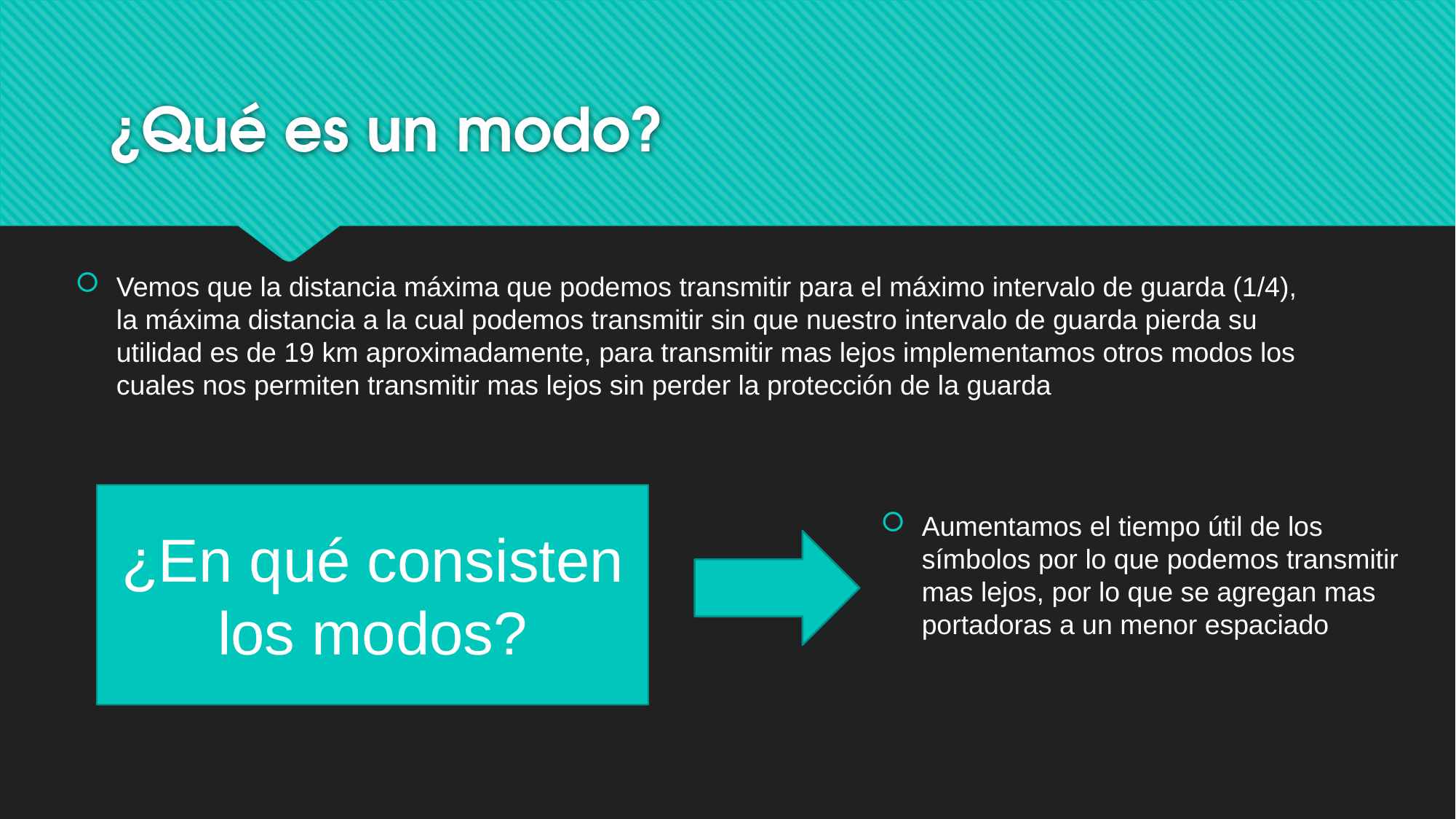

# ¿Qué es un modo?
Vemos que la distancia máxima que podemos transmitir para el máximo intervalo de guarda (1/4), la máxima distancia a la cual podemos transmitir sin que nuestro intervalo de guarda pierda su utilidad es de 19 km aproximadamente, para transmitir mas lejos implementamos otros modos los cuales nos permiten transmitir mas lejos sin perder la protección de la guarda

Aumentamos el tiempo útil de los símbolos por lo que podemos transmitir mas lejos, por lo que se agregan mas portadoras a un menor espaciado
¿En qué consisten los modos?